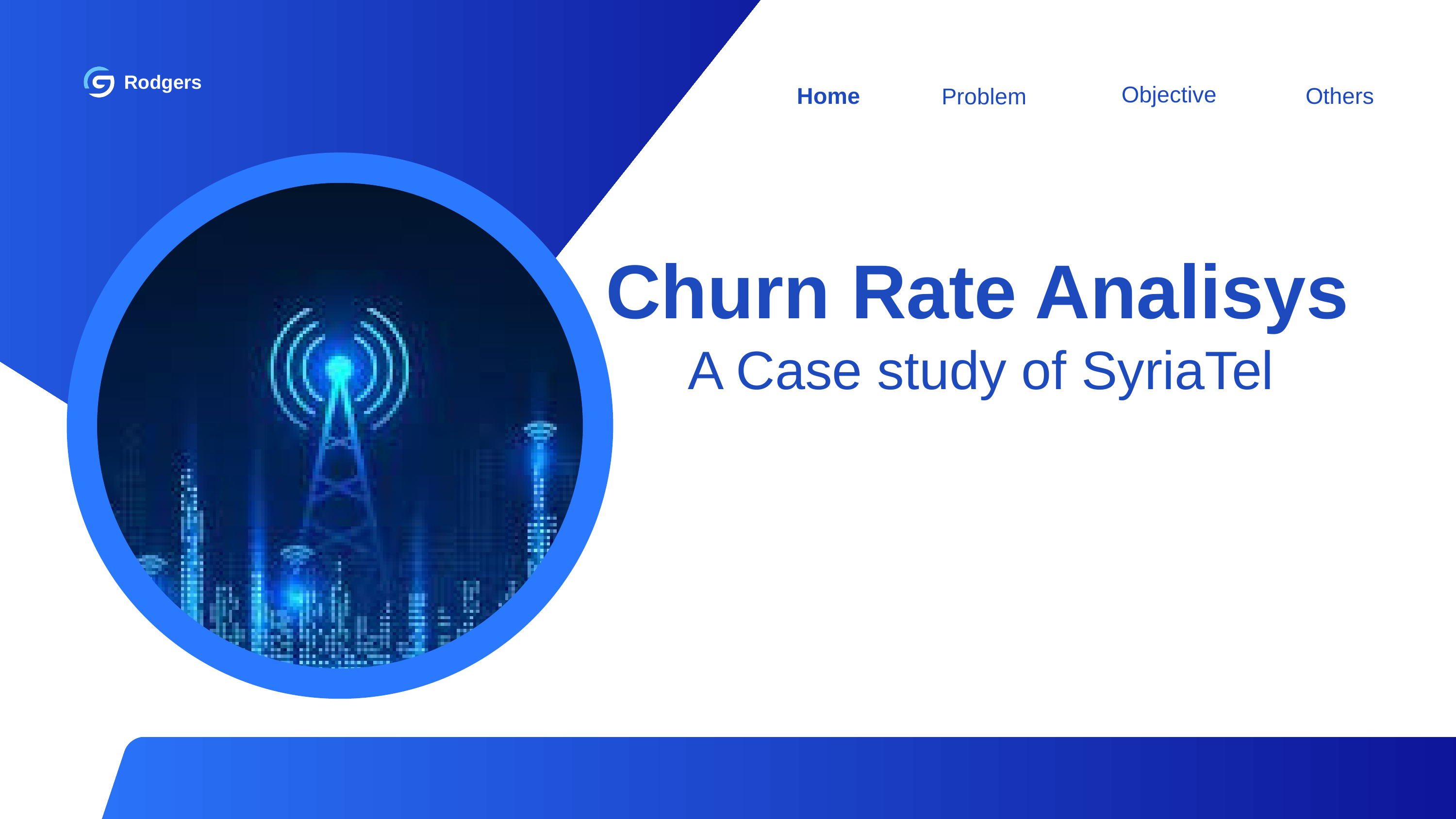

Rodgers

Objective
Home
Others
Problem

Churn Rate Analisys
A Case study of SyriaTel